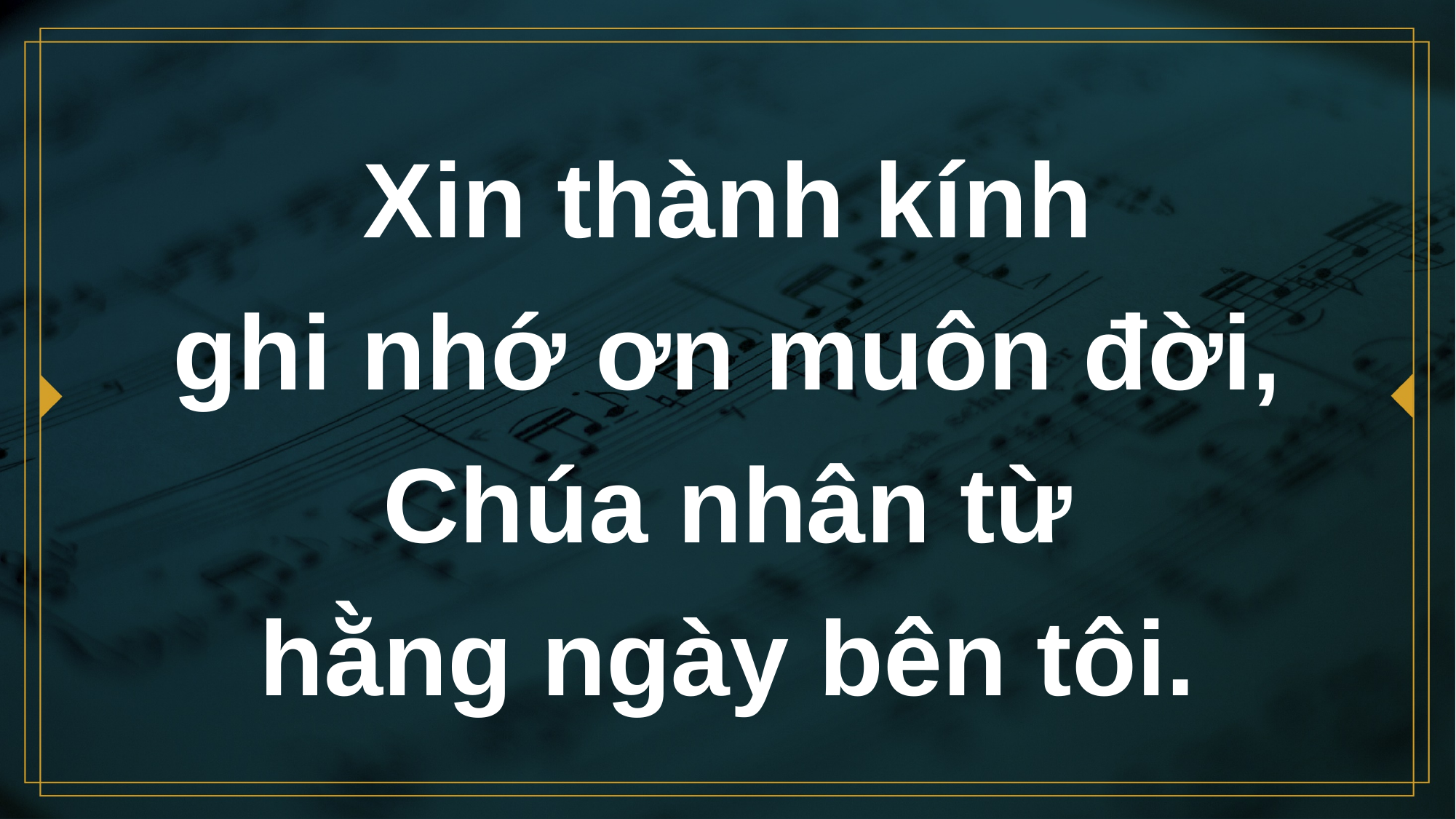

# Xin thành kính ghi nhớ ơn muôn đời, Chúa nhân từ hằng ngày bên tôi.